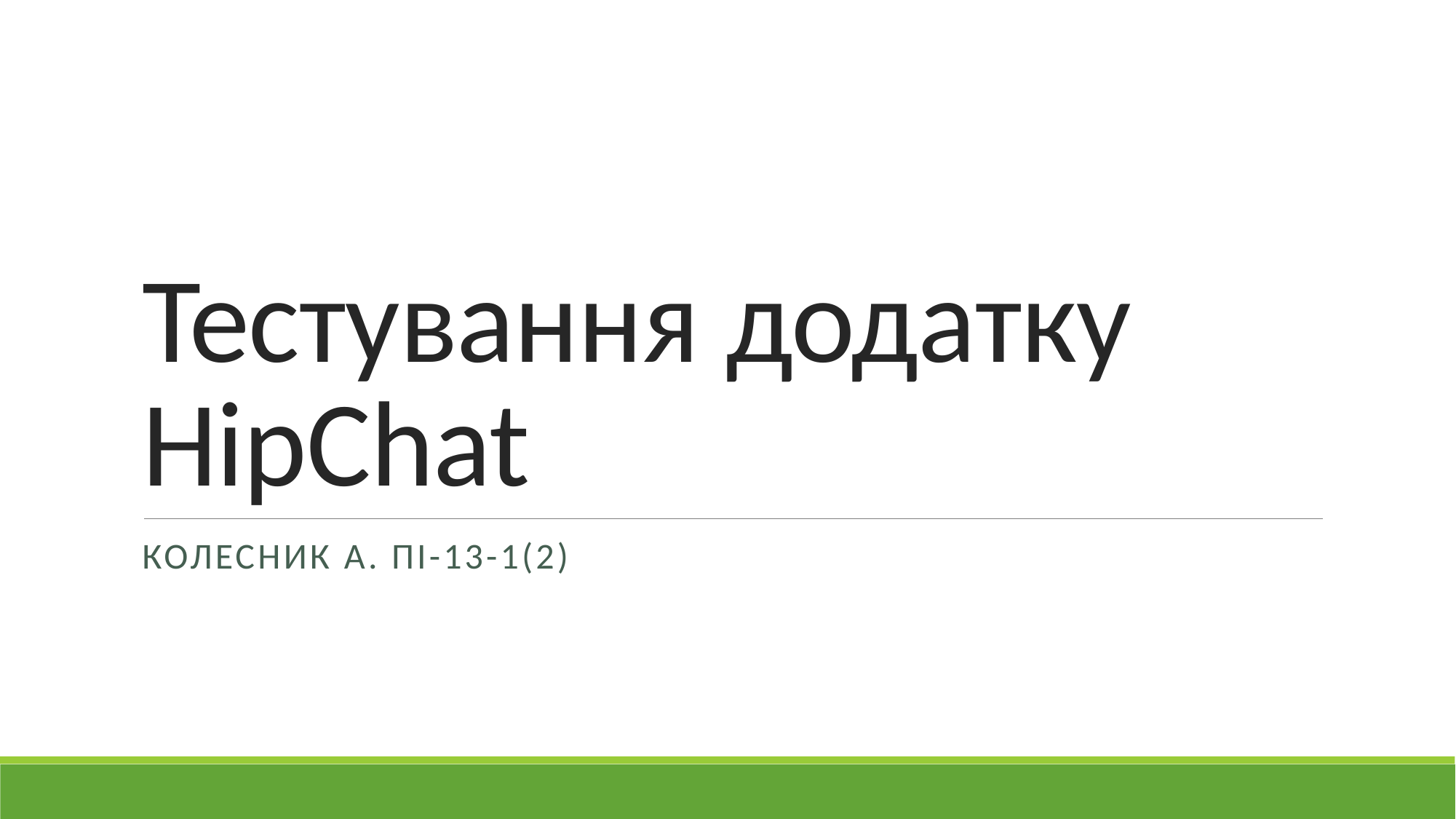

# Тестування додатку HipChat
Колесник А. Пі-13-1(2)